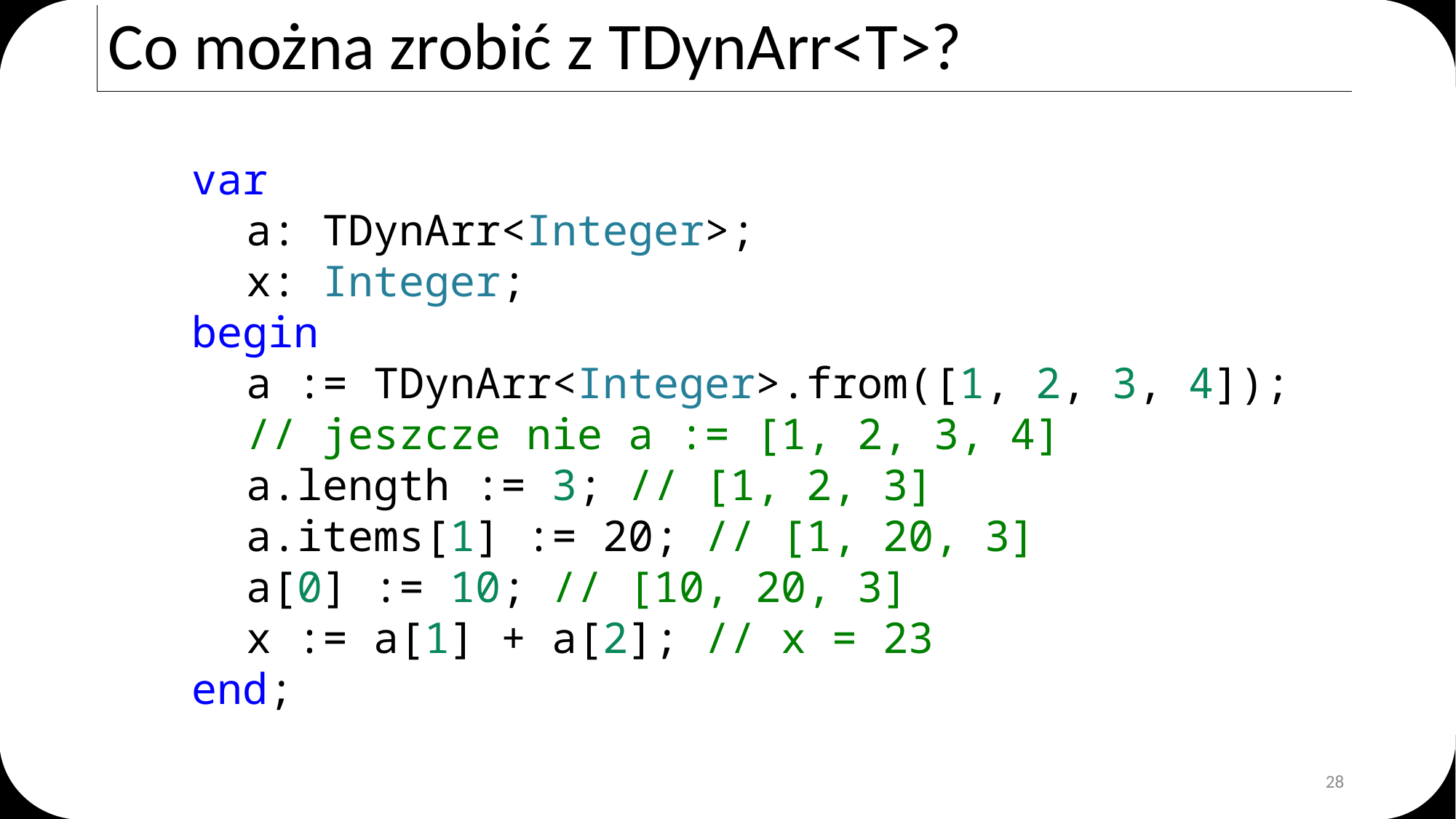

# Co można zrobić z TDynArr<T>?
var
a: TDynArr<Integer>;
x: Integer;
begin
a := TDynArr<Integer>.from([1, 2, 3, 4]);
// jeszcze nie a := [1, 2, 3, 4]
a.length := 3; // [1, 2, 3]
a.items[1] := 20; // [1, 20, 3]
a[0] := 10; // [10, 20, 3]
x := a[1] + a[2]; // x = 23
end;
28